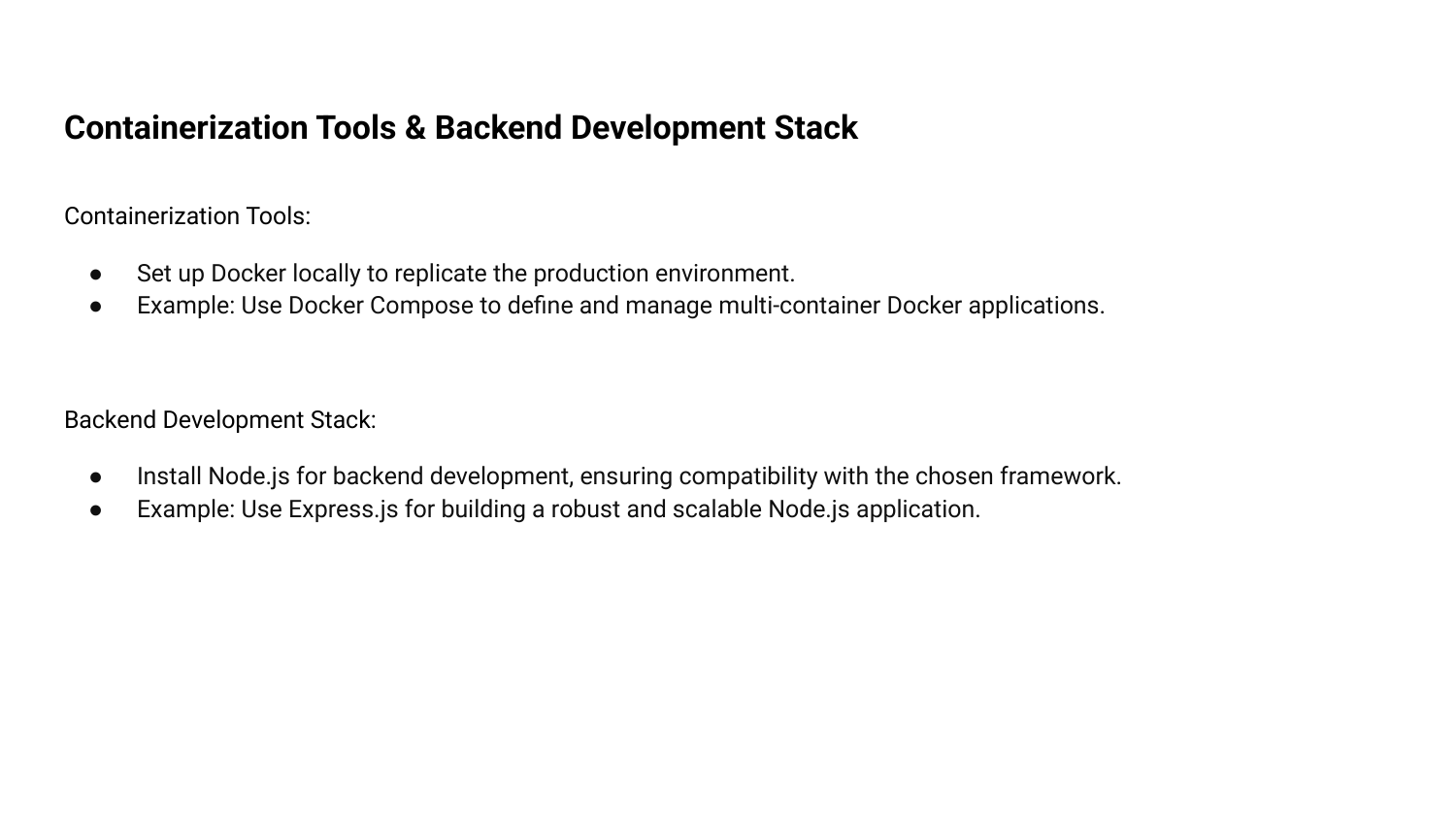

# Containerization Tools & Backend Development Stack

Containerization Tools:
Set up Docker locally to replicate the production environment.
Example: Use Docker Compose to define and manage multi-container Docker applications.

Backend Development Stack:
Install Node.js for backend development, ensuring compatibility with the chosen framework.
Example: Use Express.js for building a robust and scalable Node.js application.